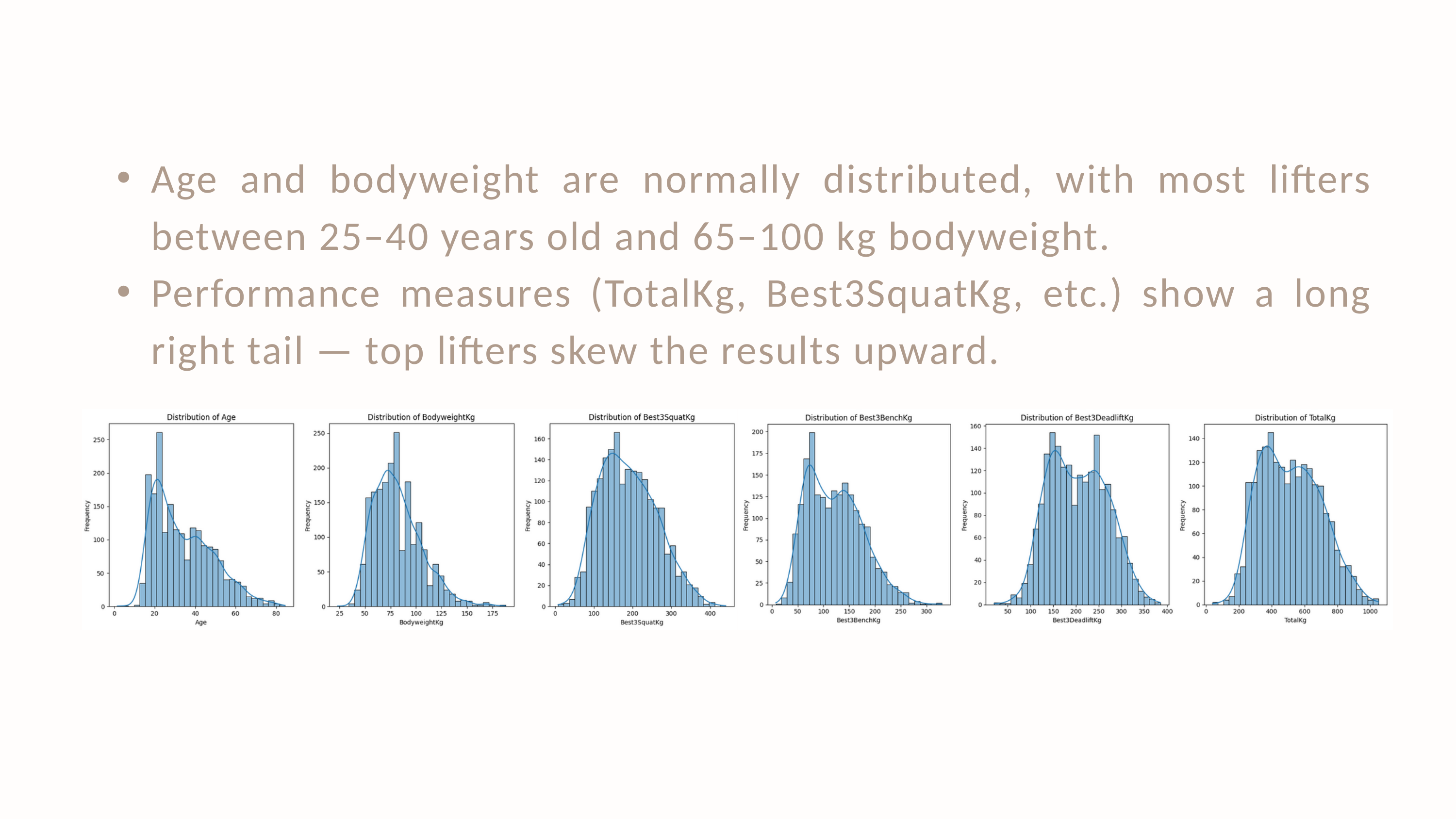

Age and bodyweight are normally distributed, with most lifters between 25–40 years old and 65–100 kg bodyweight.
Performance measures (TotalKg, Best3SquatKg, etc.) show a long right tail — top lifters skew the results upward.